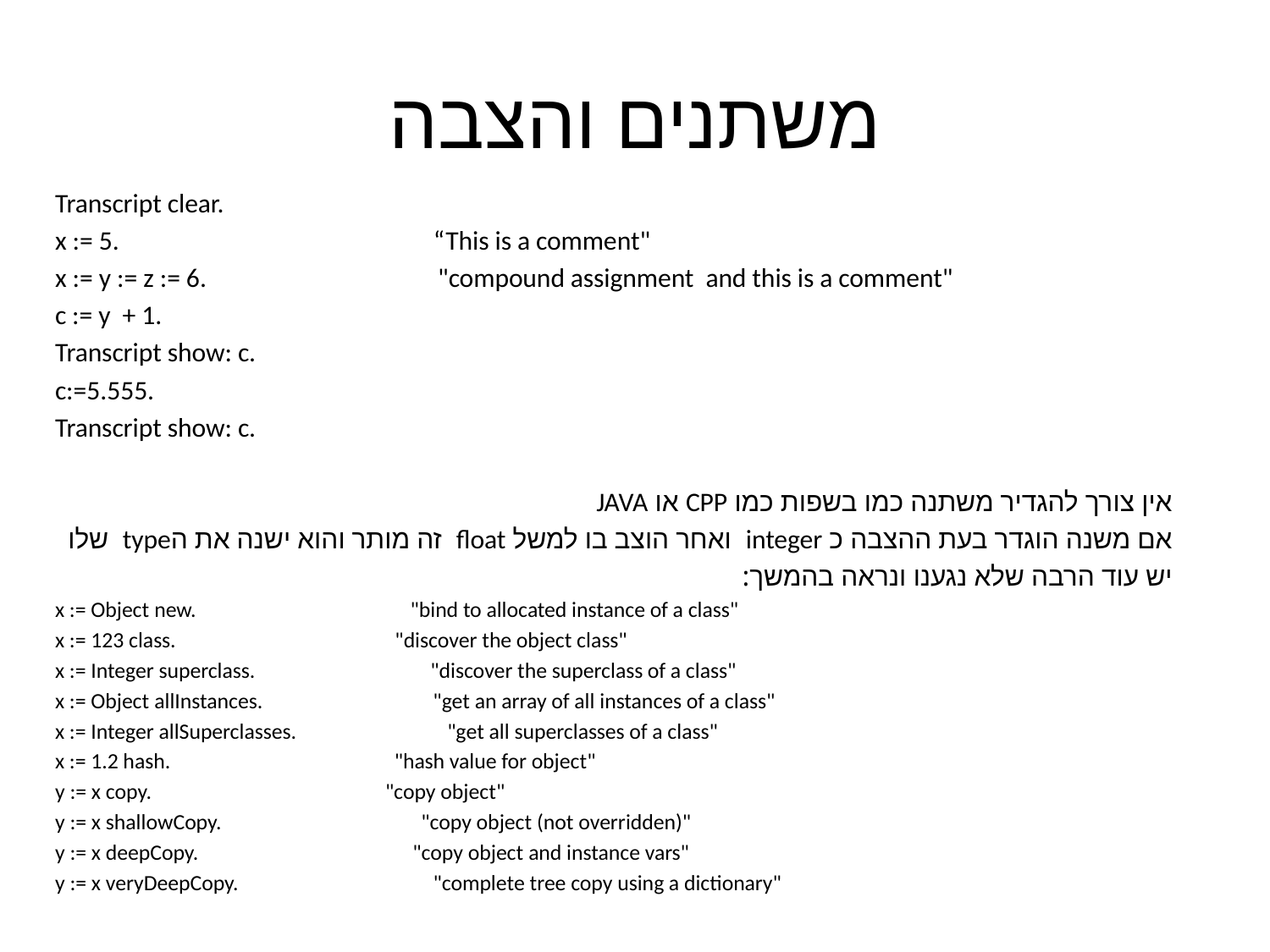

# משתנים והצבה
Transcript clear.
x := 5.                                                     “This is a comment"
x := y := z := 6.                                       "compound assignment  and this is a comment"
c := y  + 1.
Transcript show: c.
c:=5.555.
Transcript show: c.

אין צורך להגדיר משתנה כמו בשפות כמו CPP או JAVA
אם משנה הוגדר בעת ההצבה כ integer  ואחר הוצב בו למשל float  זה מותר והוא ישנה את הtype  שלו
יש עוד הרבה שלא נגענו ונראה בהמשך:
x := Object new.                                            "bind to allocated instance of a class"
x := 123 class.                                             "discover the object class"
x := Integer superclass.                                    "discover the superclass of a class"
x := Object allInstances.                                   "get an array of all instances of a class"
x := Integer allSuperclasses.                               "get all superclasses of a class"
x := 1.2 hash.                                              "hash value for object"
y := x copy.                                                "copy object"
y := x shallowCopy.                                         "copy object (not overridden)"
y := x deepCopy.                                            "copy object and instance vars"
y := x veryDeepCopy.                                        "complete tree copy using a dictionary"